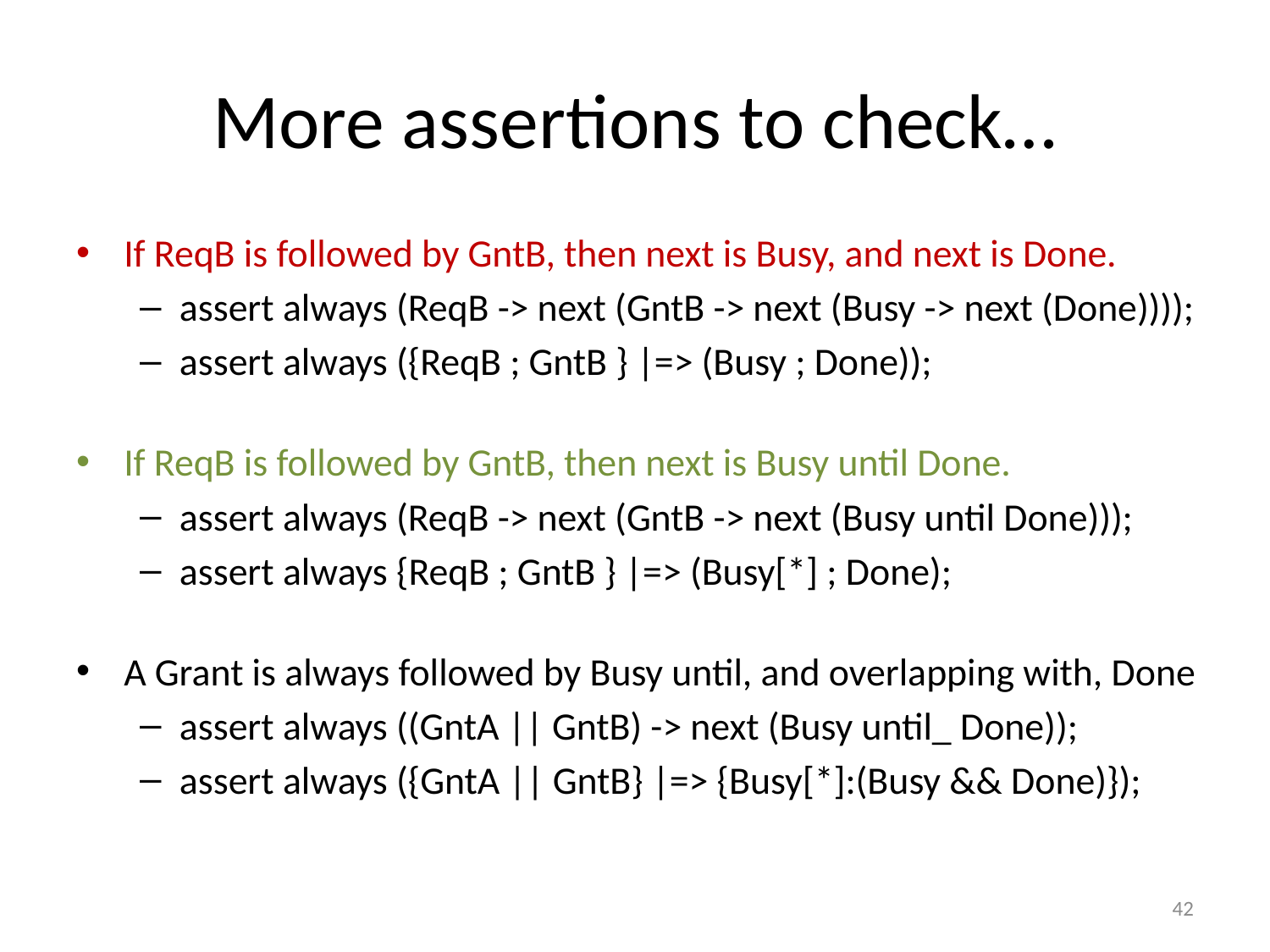

# More assertions to check…
If ReqB is followed by GntB, then next is Busy, and next is Done.
assert always (ReqB -> next (GntB -> next (Busy -> next (Done))));
assert always ({ReqB ; GntB } |=> (Busy ; Done));
If ReqB is followed by GntB, then next is Busy until Done.
assert always (ReqB -> next (GntB -> next (Busy until Done)));
assert always {ReqB ; GntB } |=> (Busy[*] ; Done);
A Grant is always followed by Busy until, and overlapping with, Done
assert always ((GntA || GntB) -> next (Busy until_ Done));
assert always ({GntA || GntB} |=> {Busy[*]:(Busy && Done)});
42